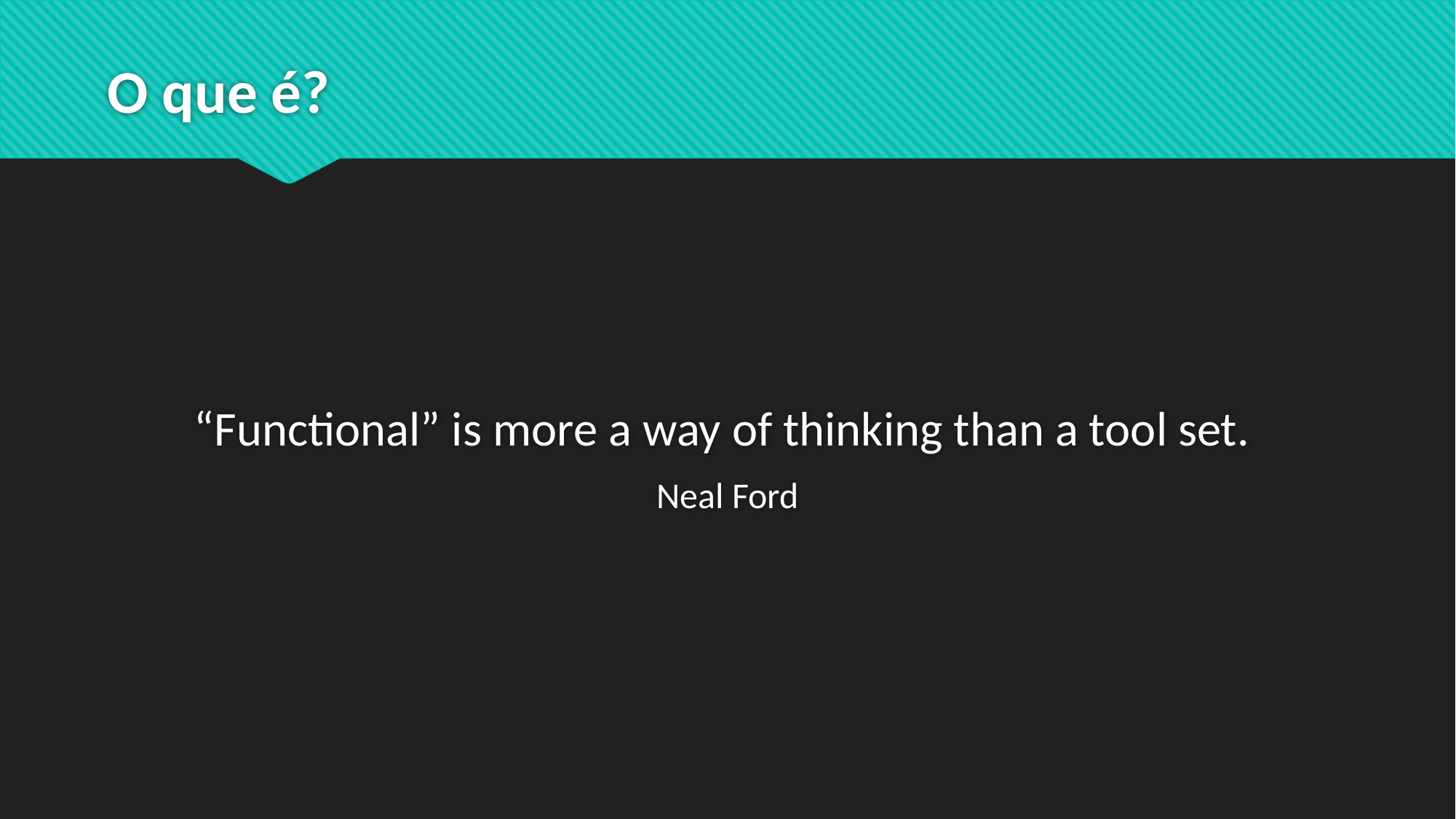

# O que é?
“Functional” is more a way of thinking than a tool set.
Neal Ford